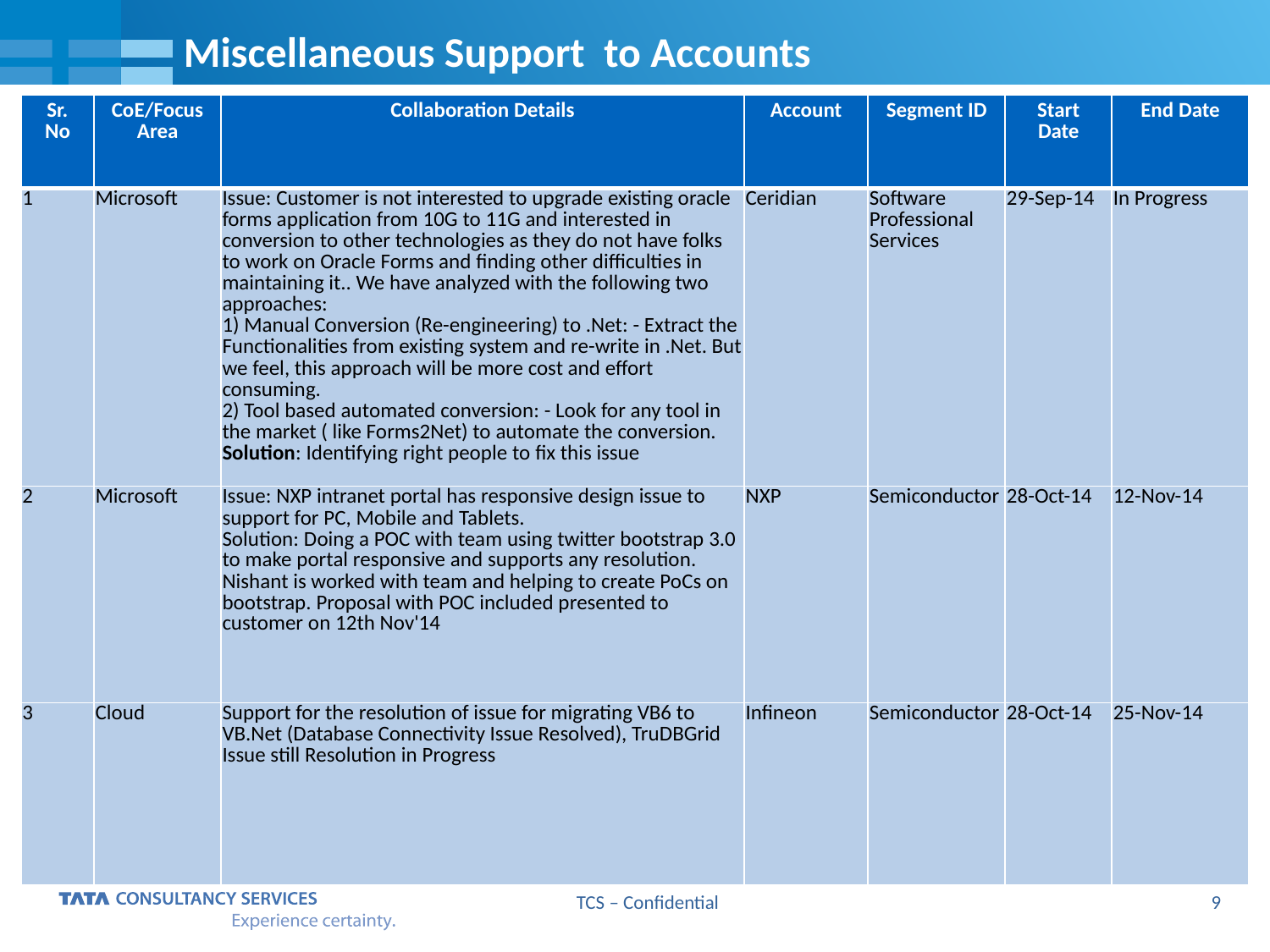

# Miscellaneous Support  to Accounts
| Sr. No | CoE/Focus Area | Collaboration Details | Account | Segment ID | Start Date | End Date |
| --- | --- | --- | --- | --- | --- | --- |
| 1 | Microsoft | Issue: Customer is not interested to upgrade existing oracle forms application from 10G to 11G and interested in conversion to other technologies as they do not have folks to work on Oracle Forms and finding other difficulties in maintaining it.. We have analyzed with the following two approaches: 1) Manual Conversion (Re-engineering) to .Net: - Extract the Functionalities from existing system and re-write in .Net. But we feel, this approach will be more cost and effort consuming. 2) Tool based automated conversion: - Look for any tool in the market ( like Forms2Net) to automate the conversion. Solution: Identifying right people to fix this issue | Ceridian | Software Professional Services | 29-Sep-14 | In Progress |
| 2 | Microsoft | Issue: NXP intranet portal has responsive design issue to support for PC, Mobile and Tablets. Solution: Doing a POC with team using twitter bootstrap 3.0 to make portal responsive and supports any resolution. Nishant is worked with team and helping to create PoCs on bootstrap. Proposal with POC included presented to customer on 12th Nov'14 | NXP | Semiconductor | 28-Oct-14 | 12-Nov-14 |
| 3 | Cloud | Support for the resolution of issue for migrating VB6 to VB.Net (Database Connectivity Issue Resolved), TruDBGrid Issue still Resolution in Progress | Infineon | Semiconductor | 28-Oct-14 | 25-Nov-14 |